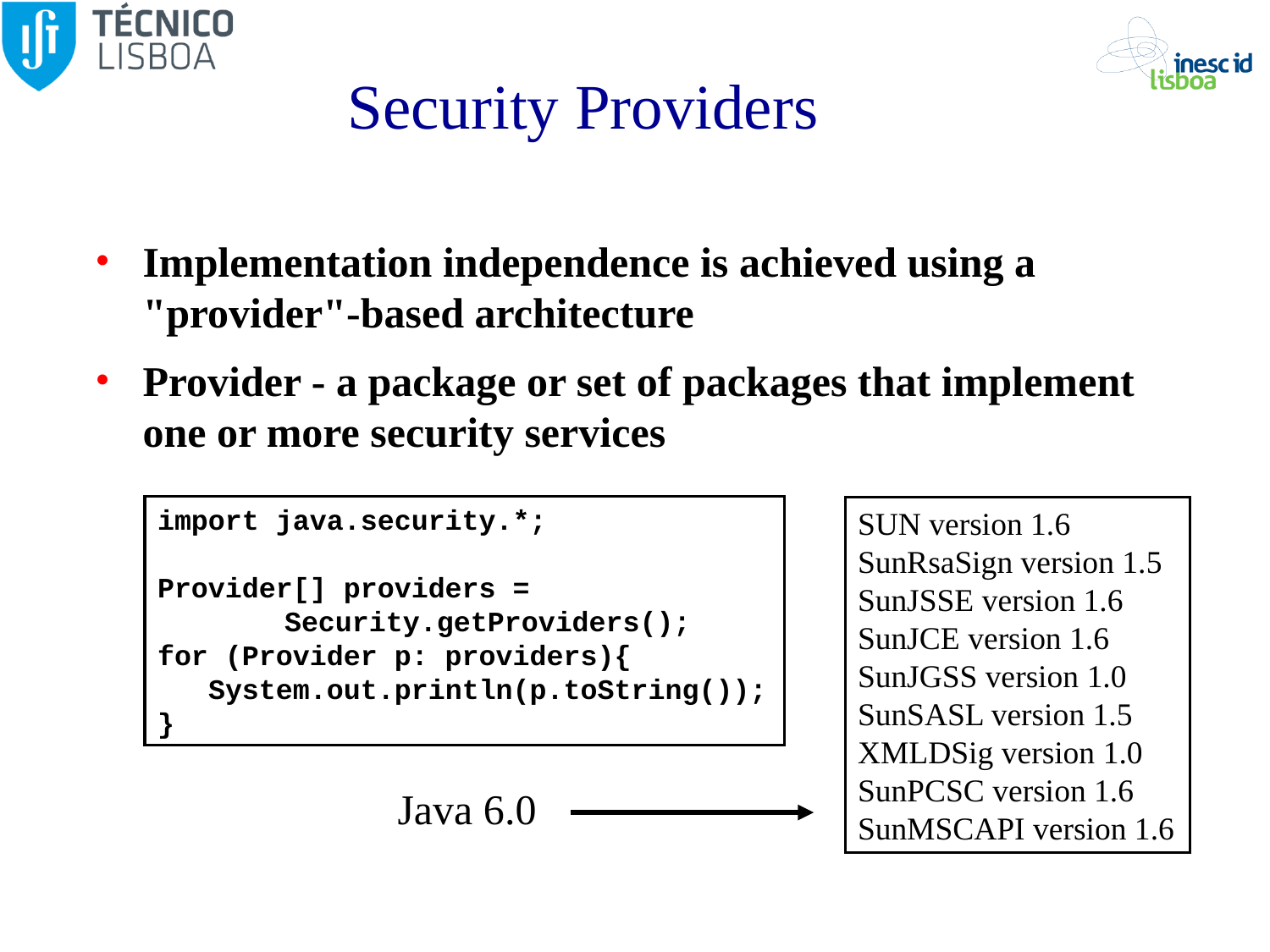

# Security Providers
Implementation independence is achieved using a "provider"-based architecture

Provider - a package or set of packages that implement one or more security services
import java.security.*;

Provider[] providers =
	Security.getProviders();
for (Provider p: providers){
   System.out.println(p.toString());
}
SUN version 1.6
SunRsaSign version 1.5
SunJSSE version 1.6
SunJCE version 1.6
SunJGSS version 1.0
SunSASL version 1.5
XMLDSig version 1.0
SunPCSC version 1.6
SunMSCAPI version 1.6
Java 6.0